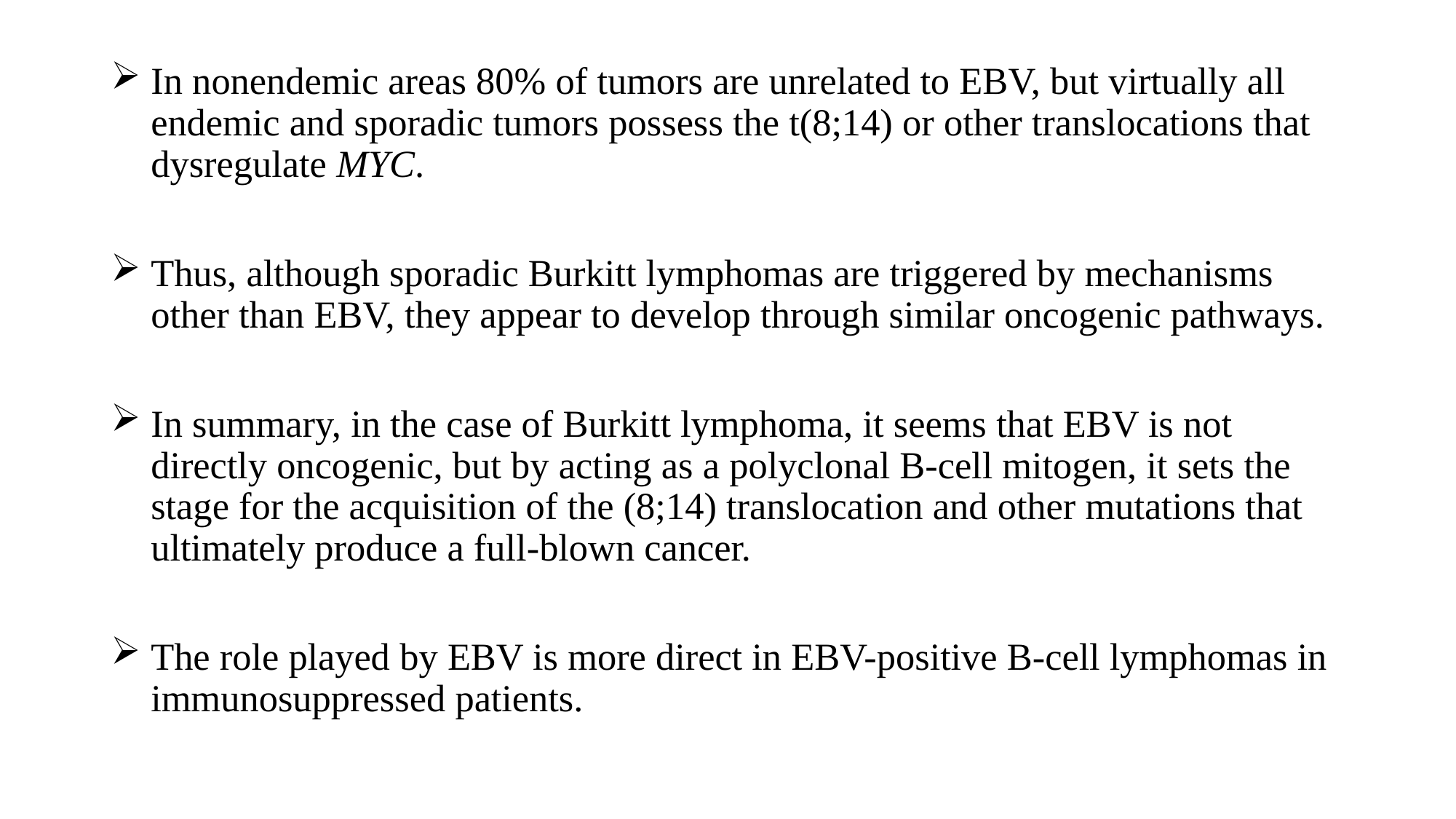

In nonendemic areas 80% of tumors are unrelated to EBV, but virtually all endemic and sporadic tumors possess the t(8;14) or other translocations that dysregulate MYC.

Thus, although sporadic Burkitt lymphomas are triggered by mechanisms other than EBV, they appear to develop through similar oncogenic pathways.

In summary, in the case of Burkitt lymphoma, it seems that EBV is not directly oncogenic, but by acting as a polyclonal B-cell mitogen, it sets the stage for the acquisition of the (8;14) translocation and other mutations that ultimately produce a full-blown cancer.

The role played by EBV is more direct in EBV-positive B-cell lymphomas in immunosuppressed patients.